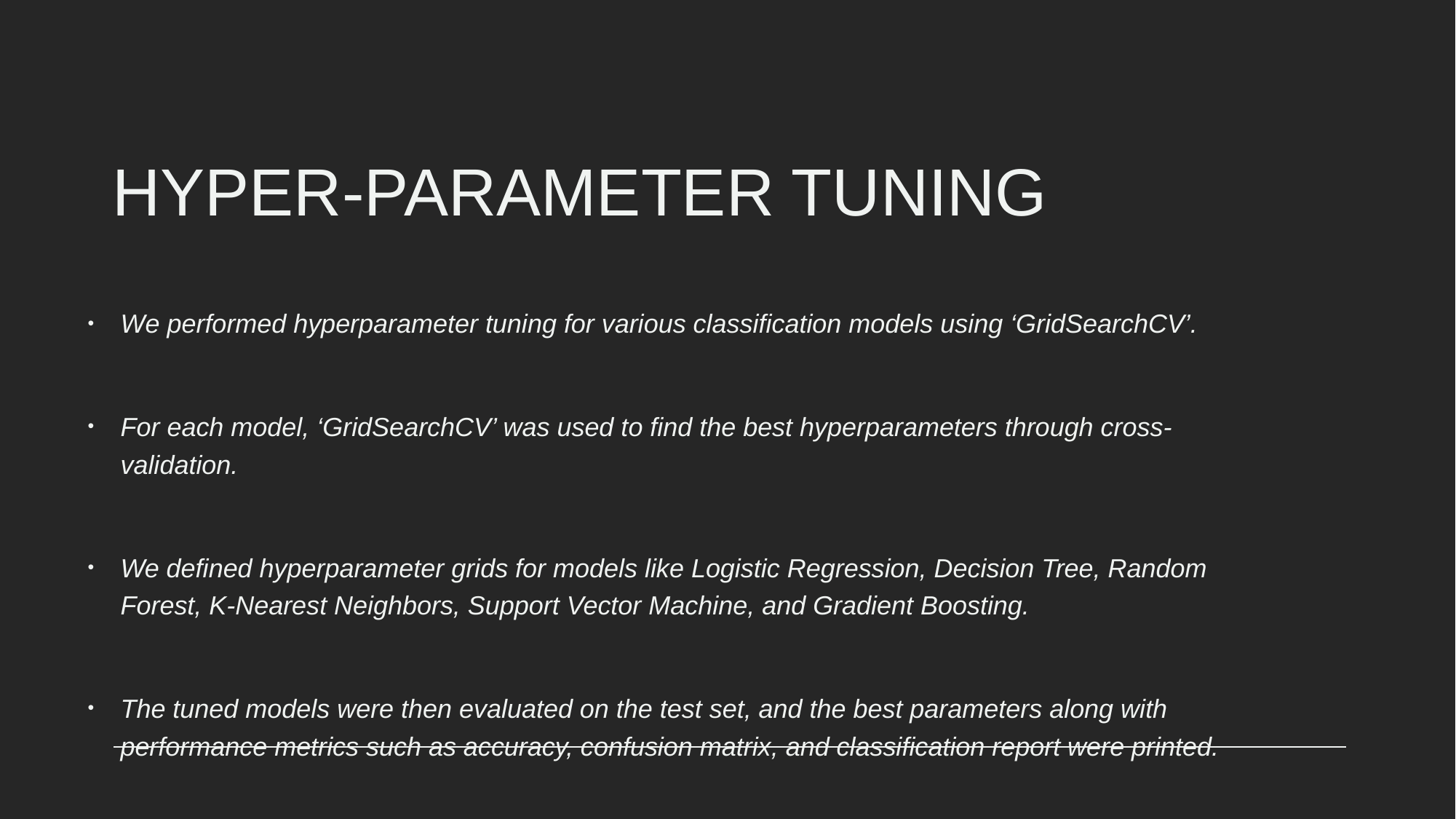

# HYPER-PARAMETER TUNING
We performed hyperparameter tuning for various classification models using ‘GridSearchCV’.

For each model, ‘GridSearchCV’ was used to find the best hyperparameters through cross-validation.

We defined hyperparameter grids for models like Logistic Regression, Decision Tree, Random Forest, K-Nearest Neighbors, Support Vector Machine, and Gradient Boosting.

The tuned models were then evaluated on the test set, and the best parameters along with performance metrics such as accuracy, confusion matrix, and classification report were printed.